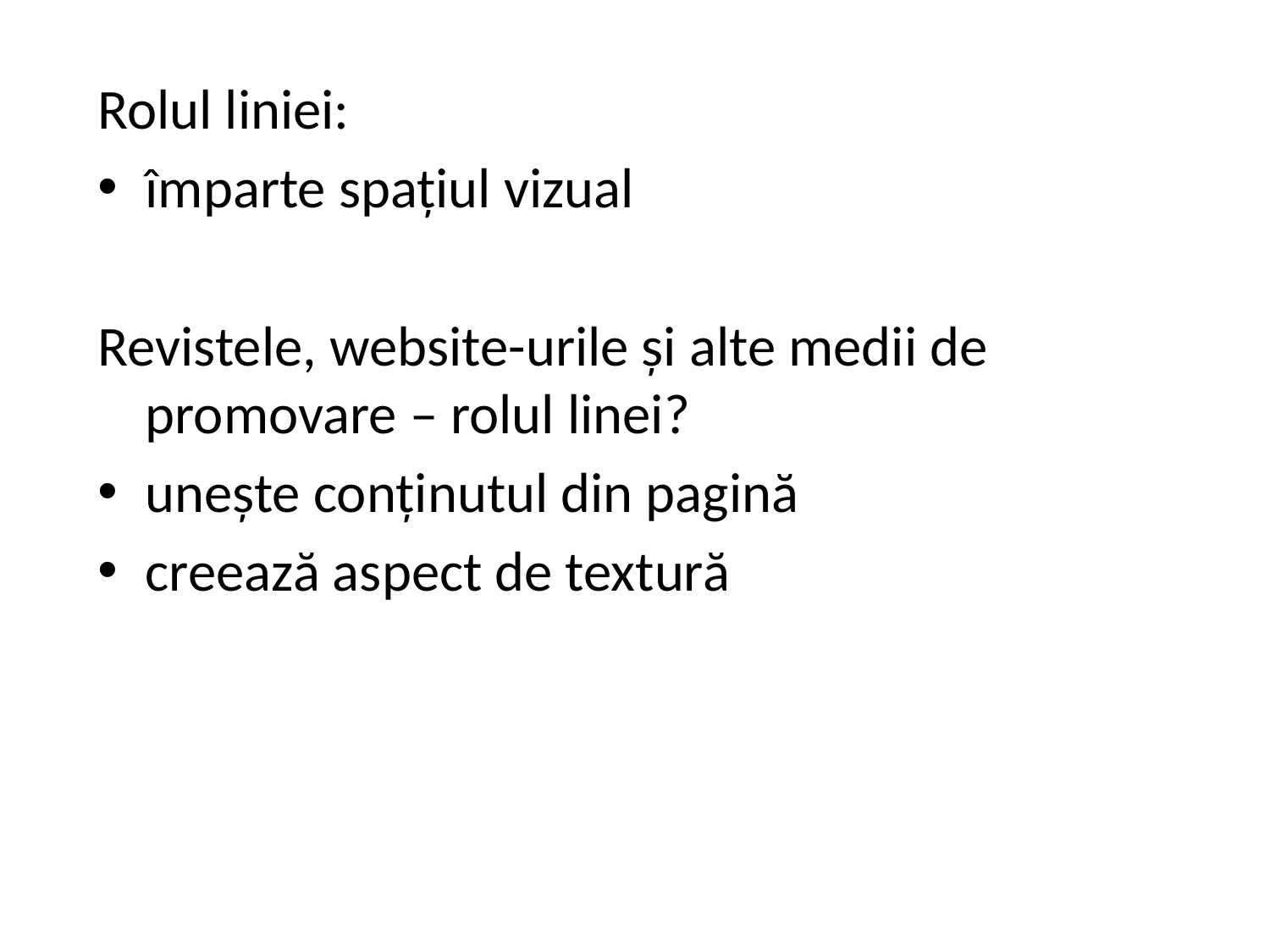

Rolul liniei:
împarte spațiul vizual

Revistele, website-urile și alte medii de promovare – rolul linei?
unește conținutul din pagină
creează aspect de textură